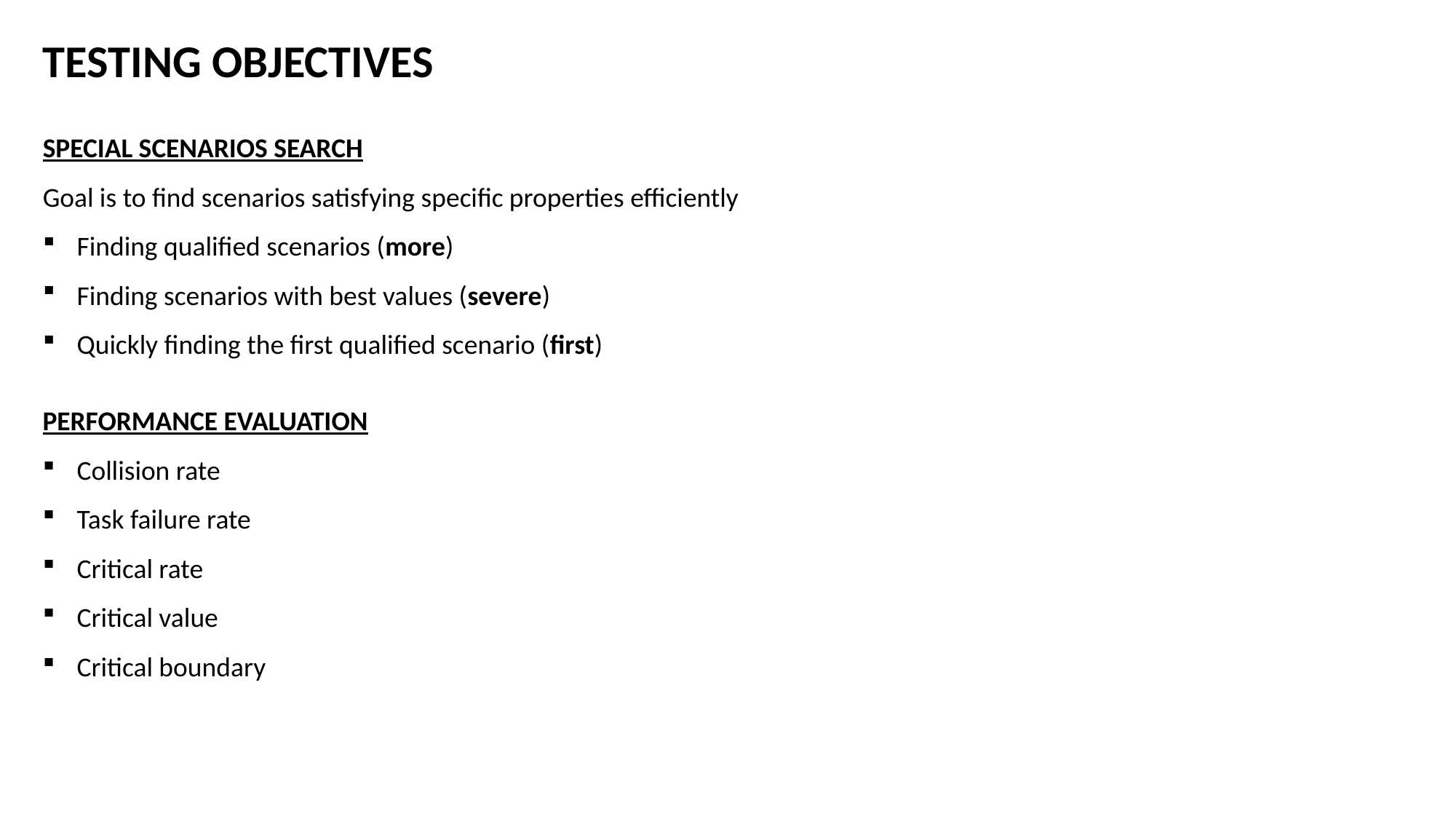

TESTING OBJECTIVES
SPECIAL SCENARIOS SEARCH
Goal is to find scenarios satisfying specific properties efficiently
Finding qualified scenarios (more)
Finding scenarios with best values (severe)
Quickly finding the first qualified scenario (first)
PERFORMANCE EVALUATION
Collision rate
Task failure rate
Critical rate
Critical value
Critical boundary